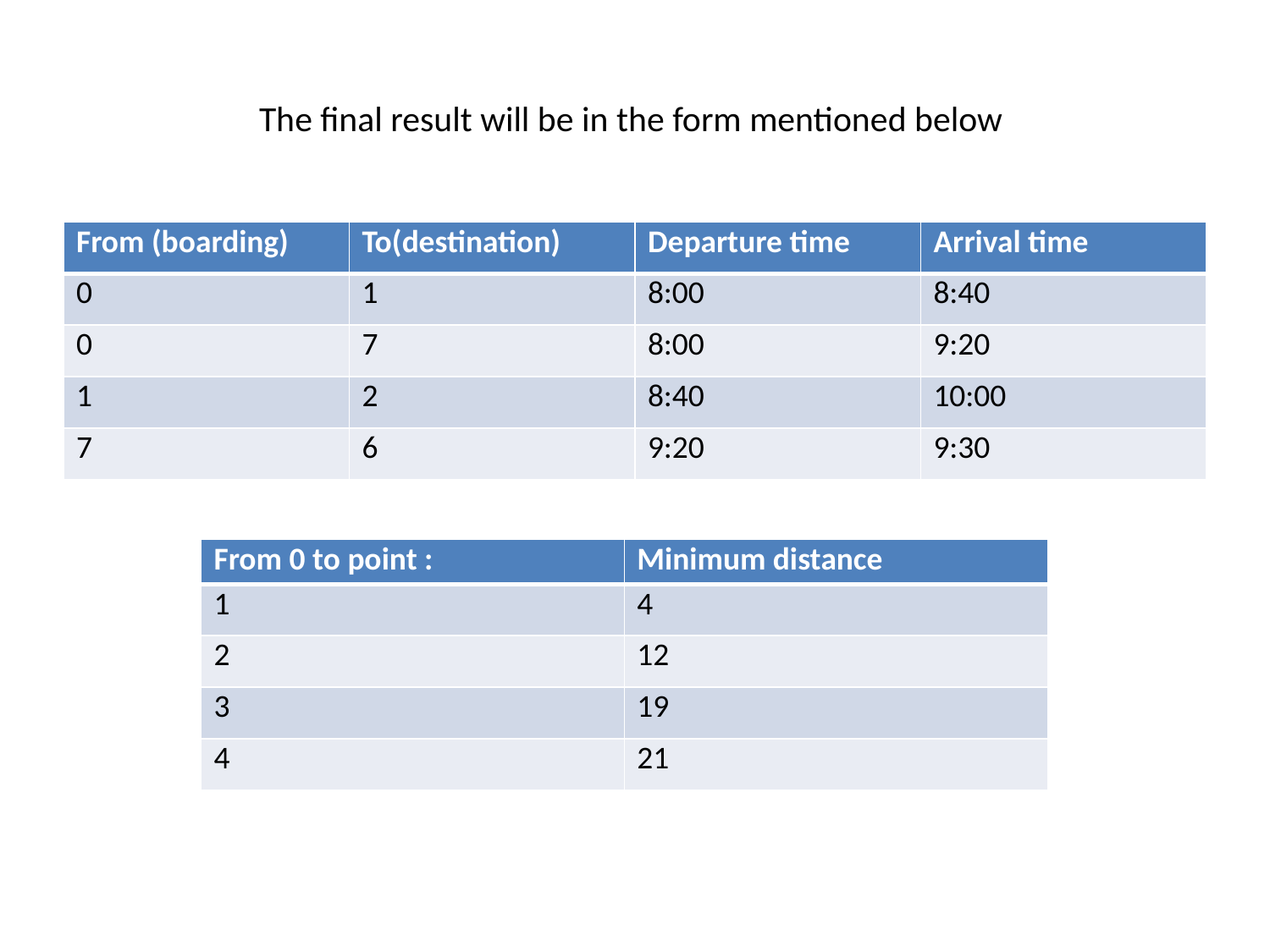

# The final result will be in the form mentioned below
| From (boarding) | To(destination) | Departure time | Arrival time |
| --- | --- | --- | --- |
| 0 | 1 | 8:00 | 8:40 |
| 0 | 7 | 8:00 | 9:20 |
| 1 | 2 | 8:40 | 10:00 |
| 7 | 6 | 9:20 | 9:30 |
| From 0 to point : | Minimum distance |
| --- | --- |
| 1 | 4 |
| 2 | 12 |
| 3 | 19 |
| 4 | 21 |